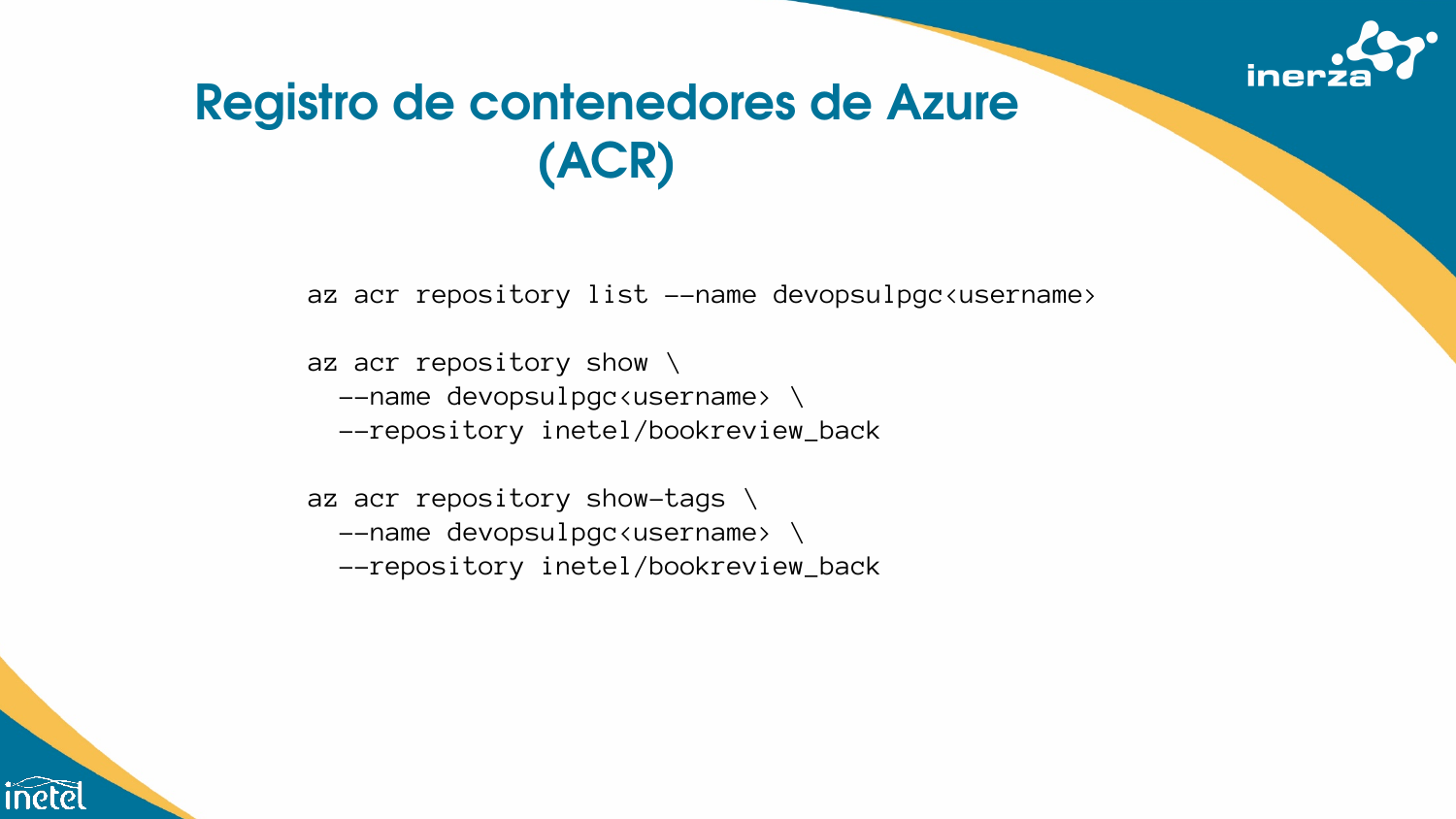

# Registro de contenedores de Azure (ACR)
az acr repository list --name devopsulpgc<username>

az acr repository show \
  --name devopsulpgc<username> \
  --repository inetel/bookreview_back

az acr repository show-tags \
  --name devopsulpgc<username> \
  --repository inetel/bookreview_back